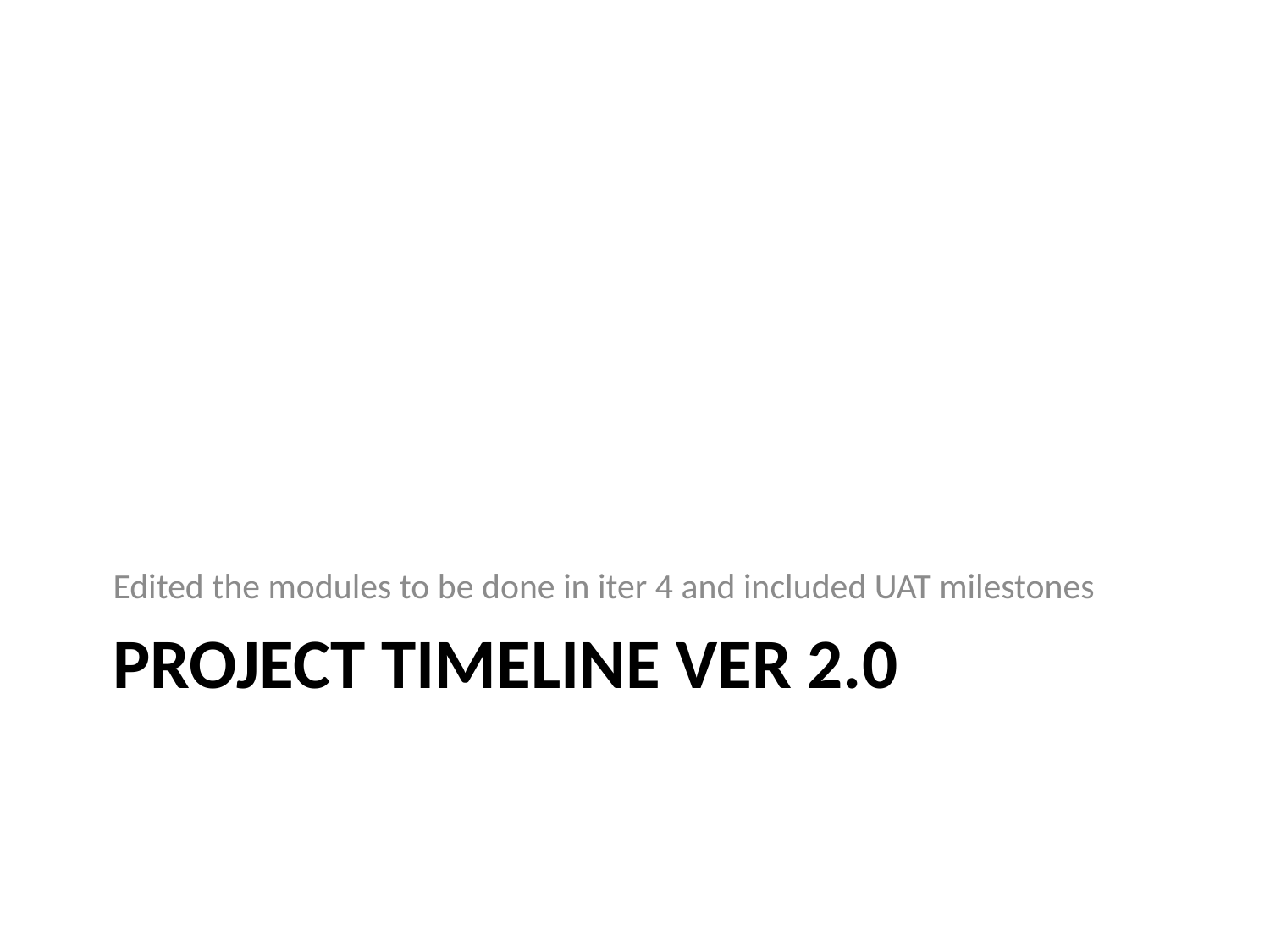

Edited the modules to be done in iter 4 and included UAT milestones
# Project timeline ver 2.0